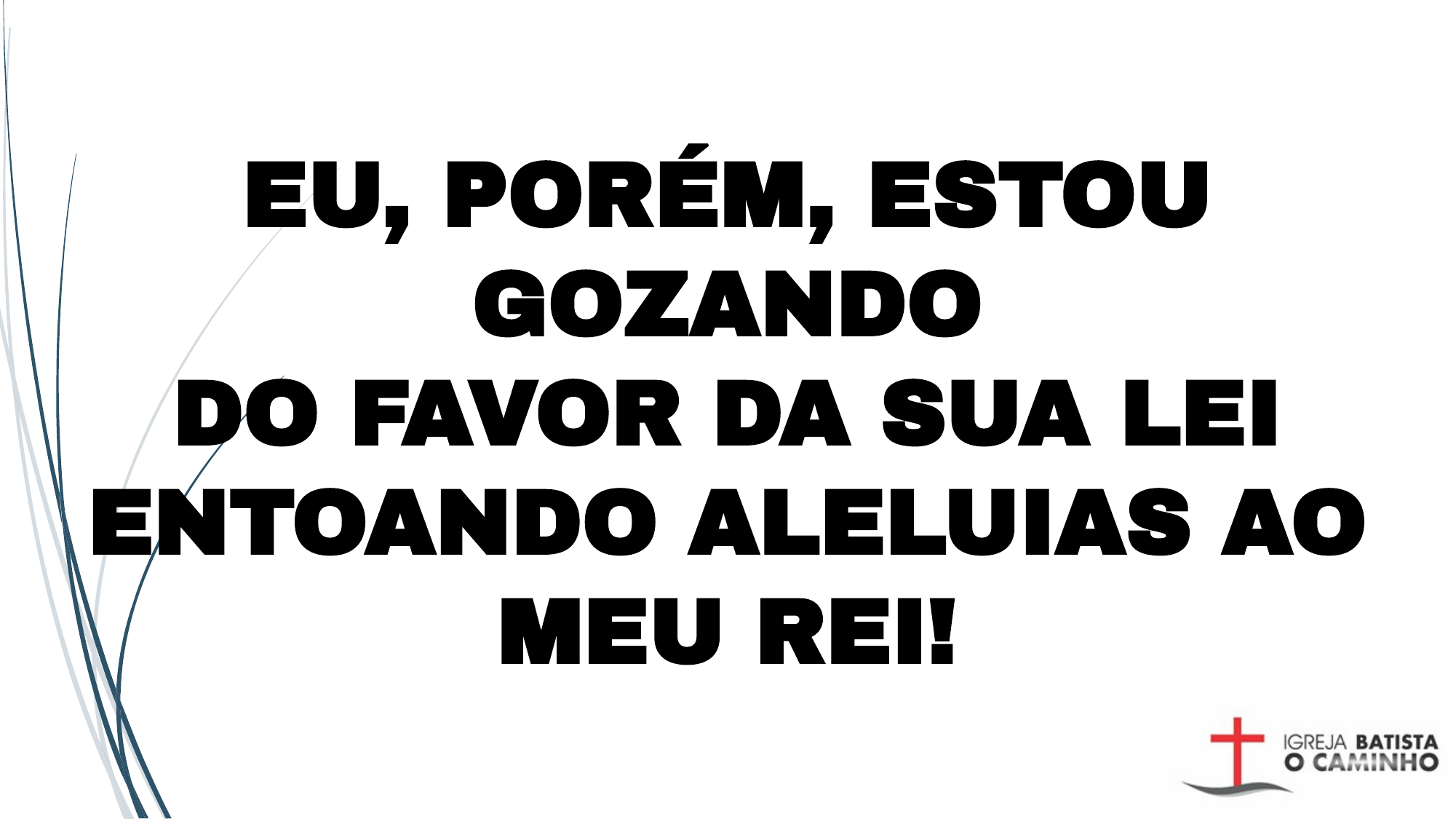

# EU, PORÉM, ESTOU GOZANDO DO FAVOR DA SUA LEI ENTOANDO ALELUIAS AO MEU REI!